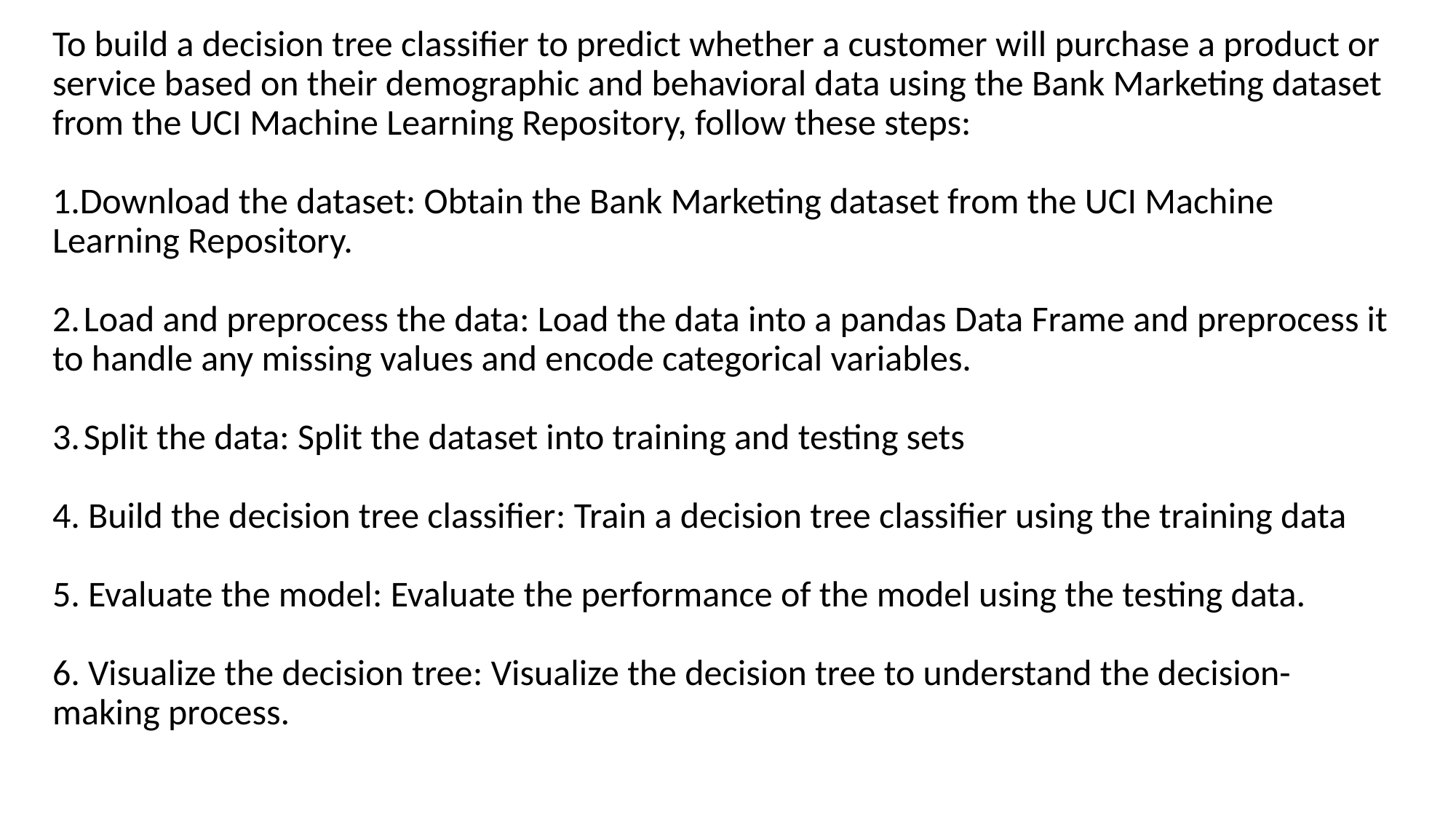

of the model using the testing data.

# To build a decision tree classifier to predict whether a customer will purchase a product or service based on their demographic and behavioral data using the Bank Marketing dataset from the UCI Machine Learning Repository, follow these steps: 1.Download the dataset: Obtain the Bank Marketing dataset from the UCI Machine Learning Repository. 2. Load and preprocess the data: Load the data into a pandas Data Frame and preprocess it to handle any missing values and encode categorical variables. 3. Split the data: Split the dataset into training and testing sets 4. Build the decision tree classifier: Train a decision tree classifier using the training data 5. Evaluate the model: Evaluate the performance of the model using the testing data. 6. Visualize the decision tree: Visualize the decision tree to understand the decision-making process.